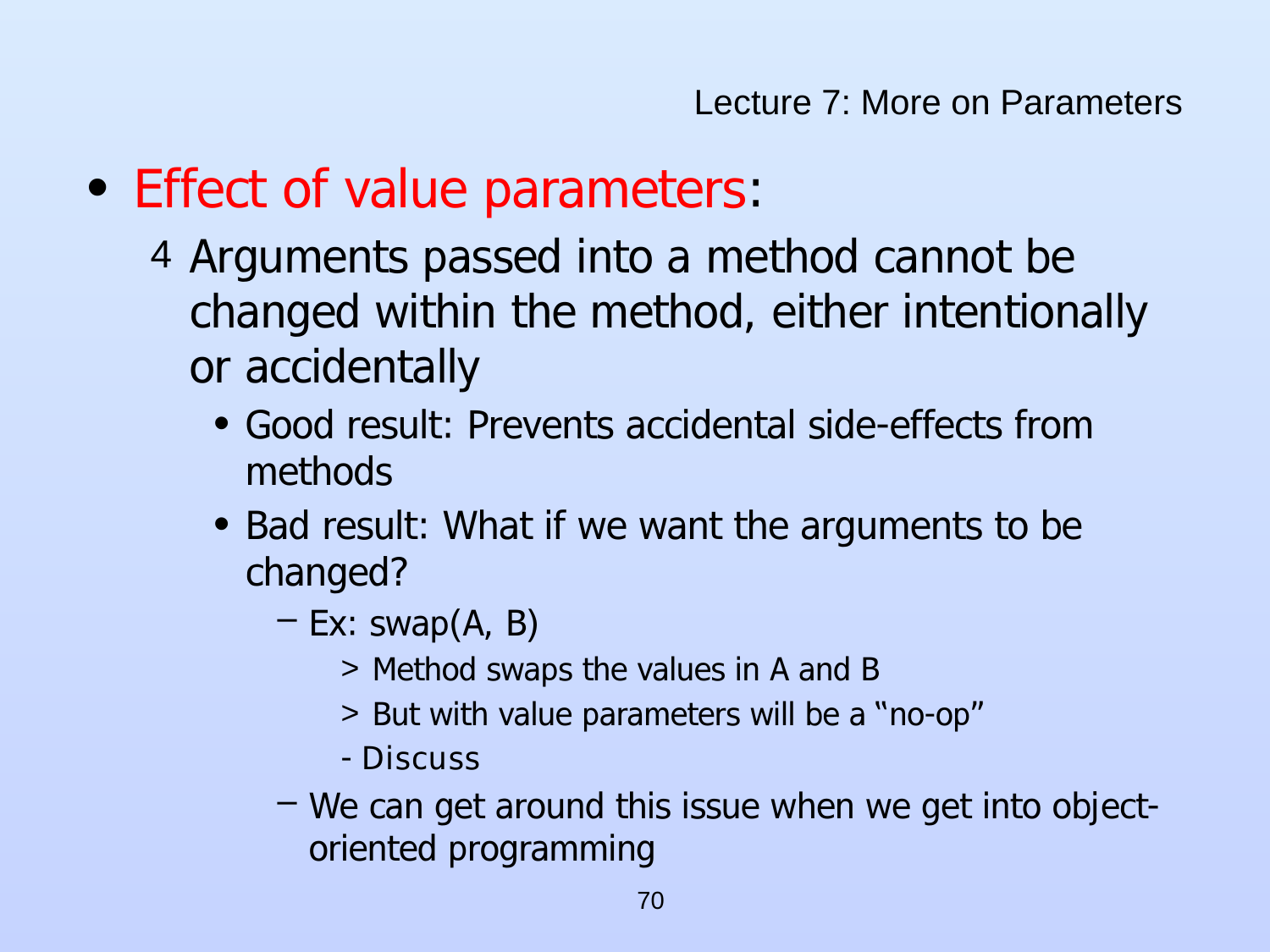

# Lecture 7: More on Parameters
Effect of value parameters:
Arguments passed into a method cannot be changed within the method, either intentionally or accidentally
Good result: Prevents accidental side-effects from methods
Bad result: What if we want the arguments to be changed?
Ex: swap(A, B)
Method swaps the values in A and B
But with value parameters will be a “no-op”
- Discuss
We can get around this issue when we get into object-oriented programming
70